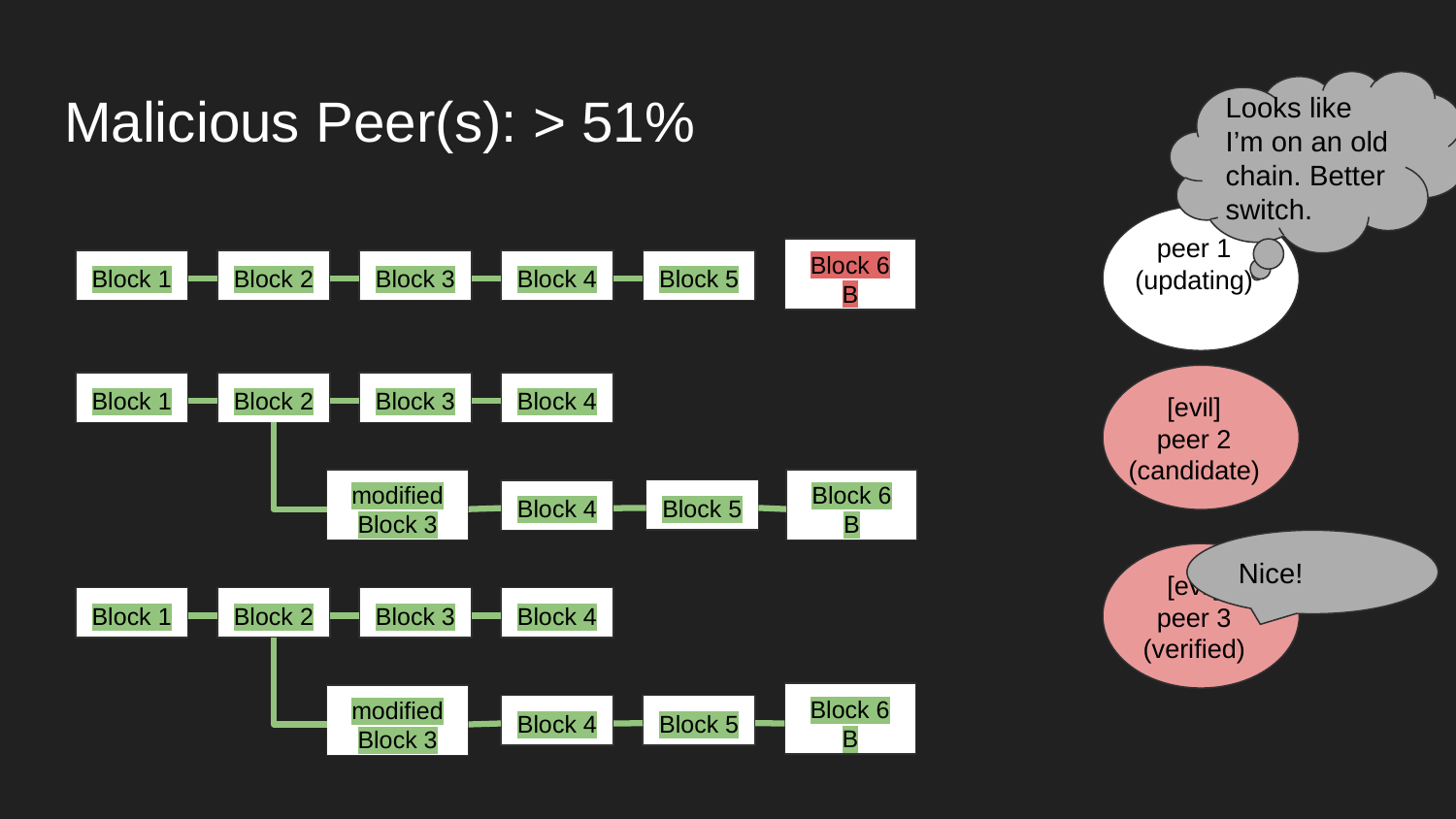

# Malicious Peer(s): > 51%
Looks like I’m on an old chain. Better switch.

peer 1
(updating)

Block 6
B

Block 1

Block 2

Block 3

Block 4

Block 5

[evil]
peer 2
(candidate)

Block 1

Block 2

Block 3

Block 4

Block 6
B

modified
Block 3

Block 5

Block 4
Nice!

[evil]
peer 3
(verified)

Block 1

Block 2

Block 3

Block 4

Block 6
B

modified
Block 3

Block 5

Block 4